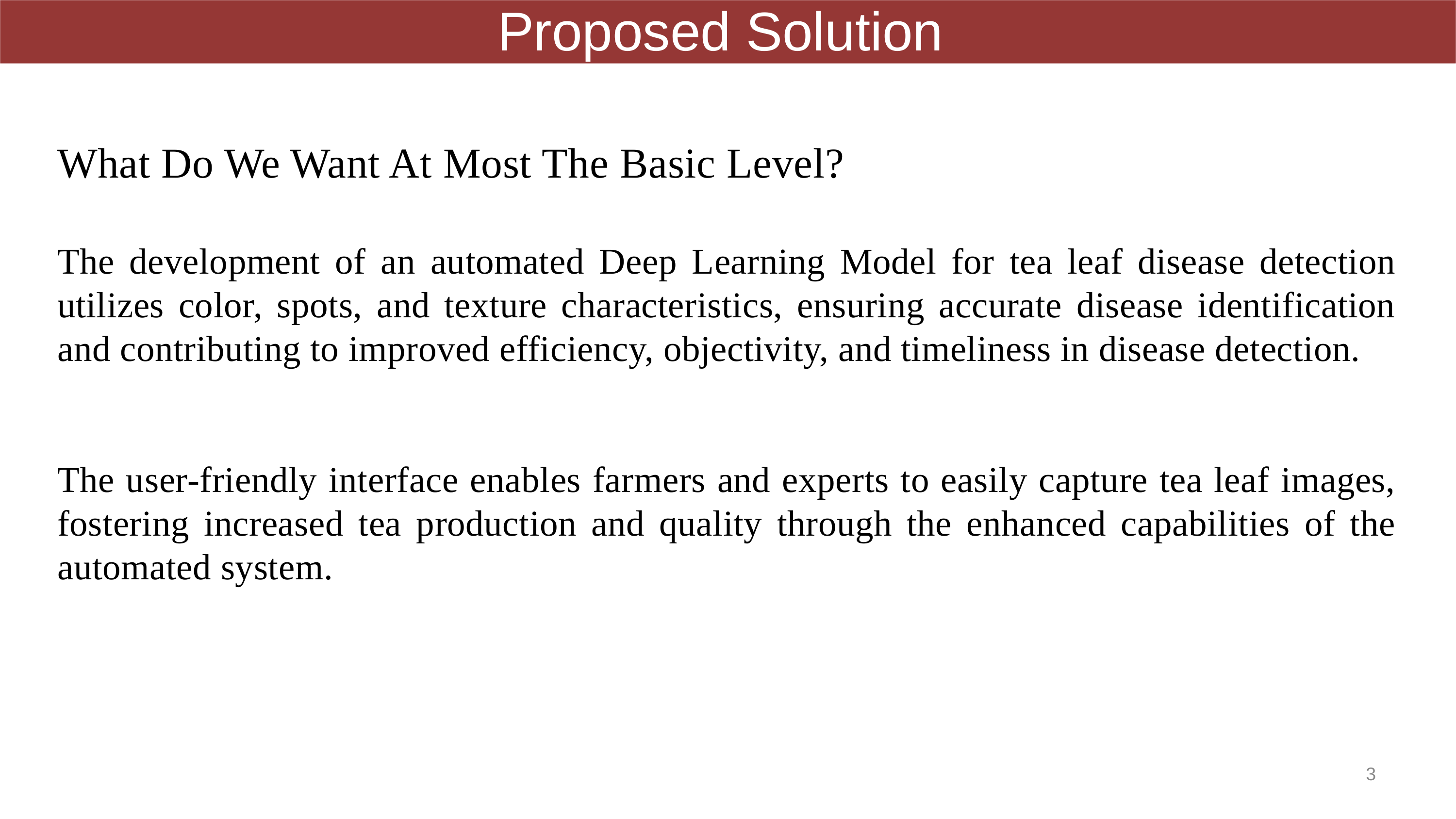

Proposed Solution

What Do We Want At Most The Basic Level?

The development of an automated Deep Learning Model for tea leaf disease detection utilizes color, spots, and texture characteristics, ensuring accurate disease identification and contributing to improved efficiency, objectivity, and timeliness in disease detection.

The user-friendly interface enables farmers and experts to easily capture tea leaf images, fostering increased tea production and quality through the enhanced capabilities of the automated system.

3